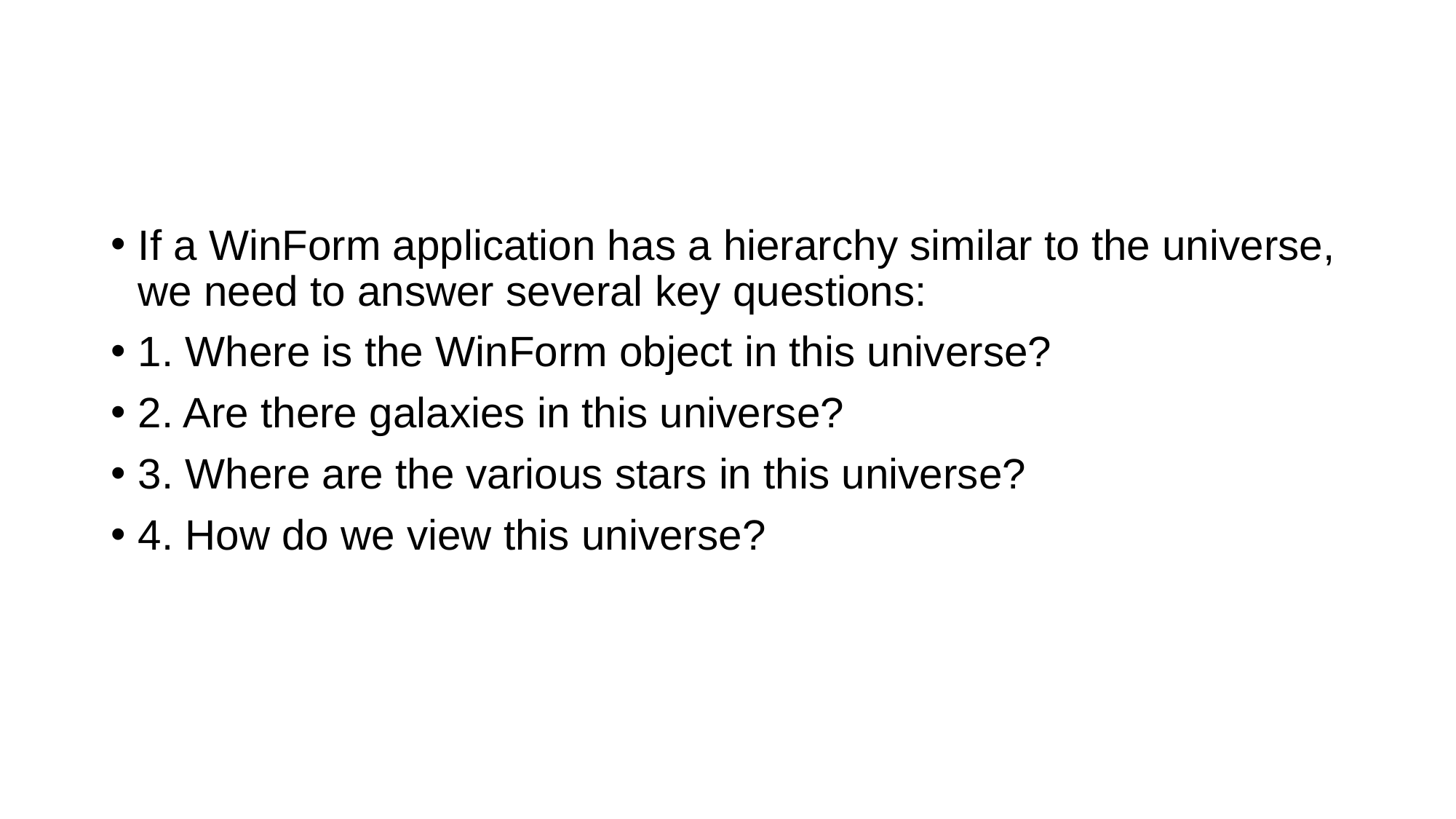

#
If a WinForm application has a hierarchy similar to the universe, we need to answer several key questions:
1. Where is the WinForm object in this universe?
2. Are there galaxies in this universe?
3. Where are the various stars in this universe?
4. How do we view this universe?